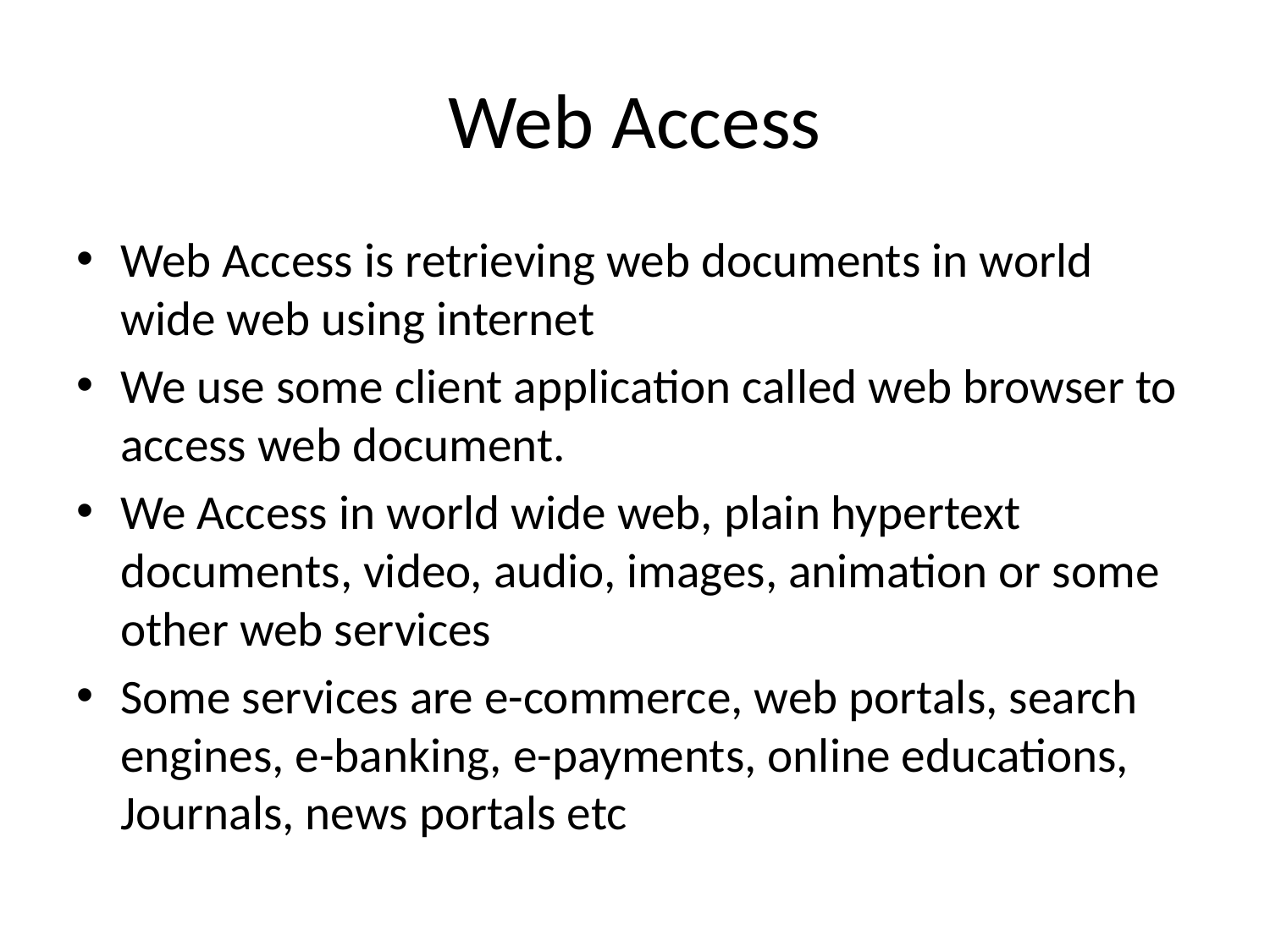

# Web Access
Web Access is retrieving web documents in world wide web using internet
We use some client application called web browser to access web document.
We Access in world wide web, plain hypertext documents, video, audio, images, animation or some other web services
Some services are e-commerce, web portals, search engines, e-banking, e-payments, online educations, Journals, news portals etc